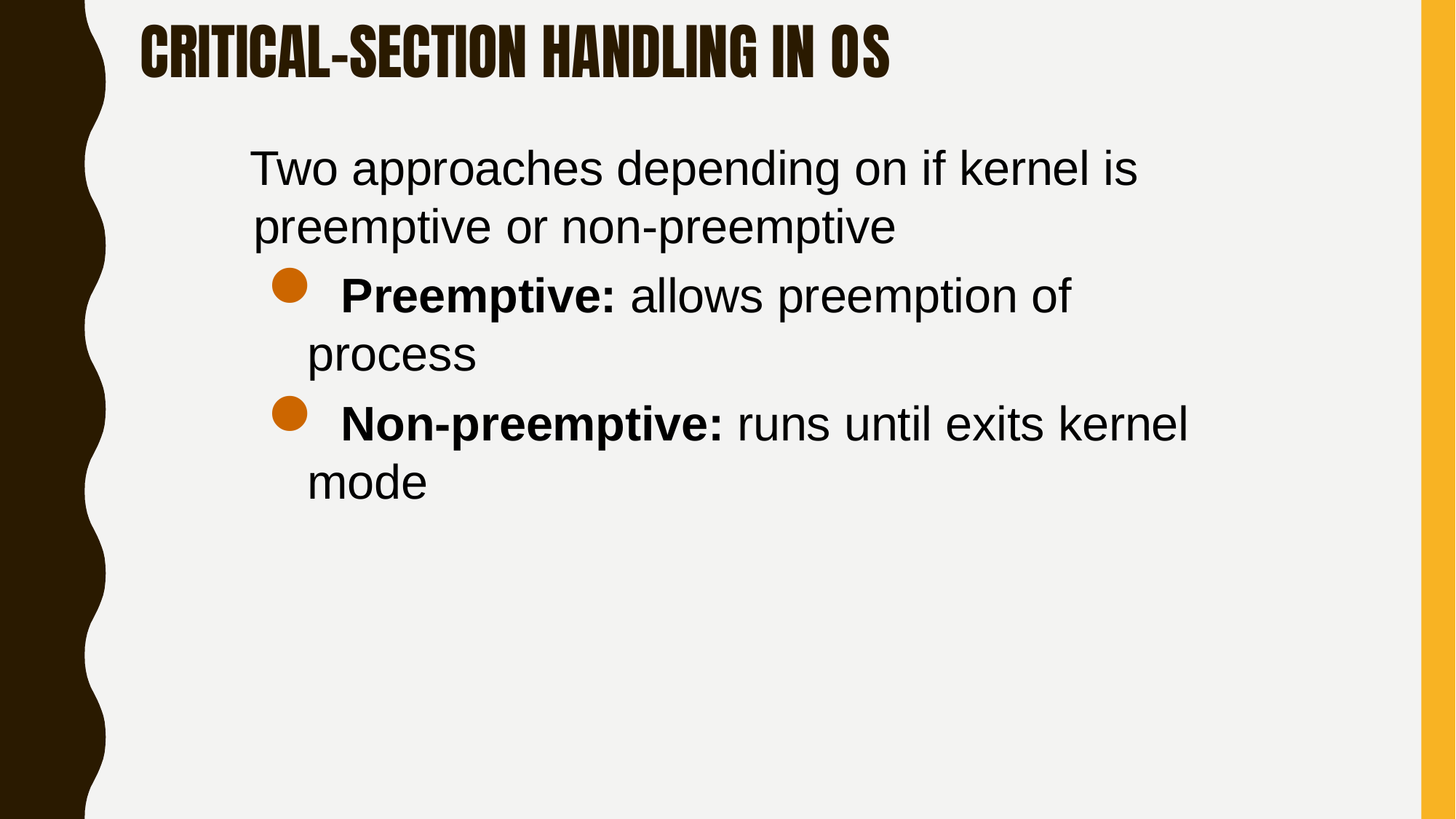

# Critical-Section Handling in OS
Two approaches depending on if kernel is preemptive or non-preemptive
 Preemptive: allows preemption of process
 Non-preemptive: runs until exits kernel mode